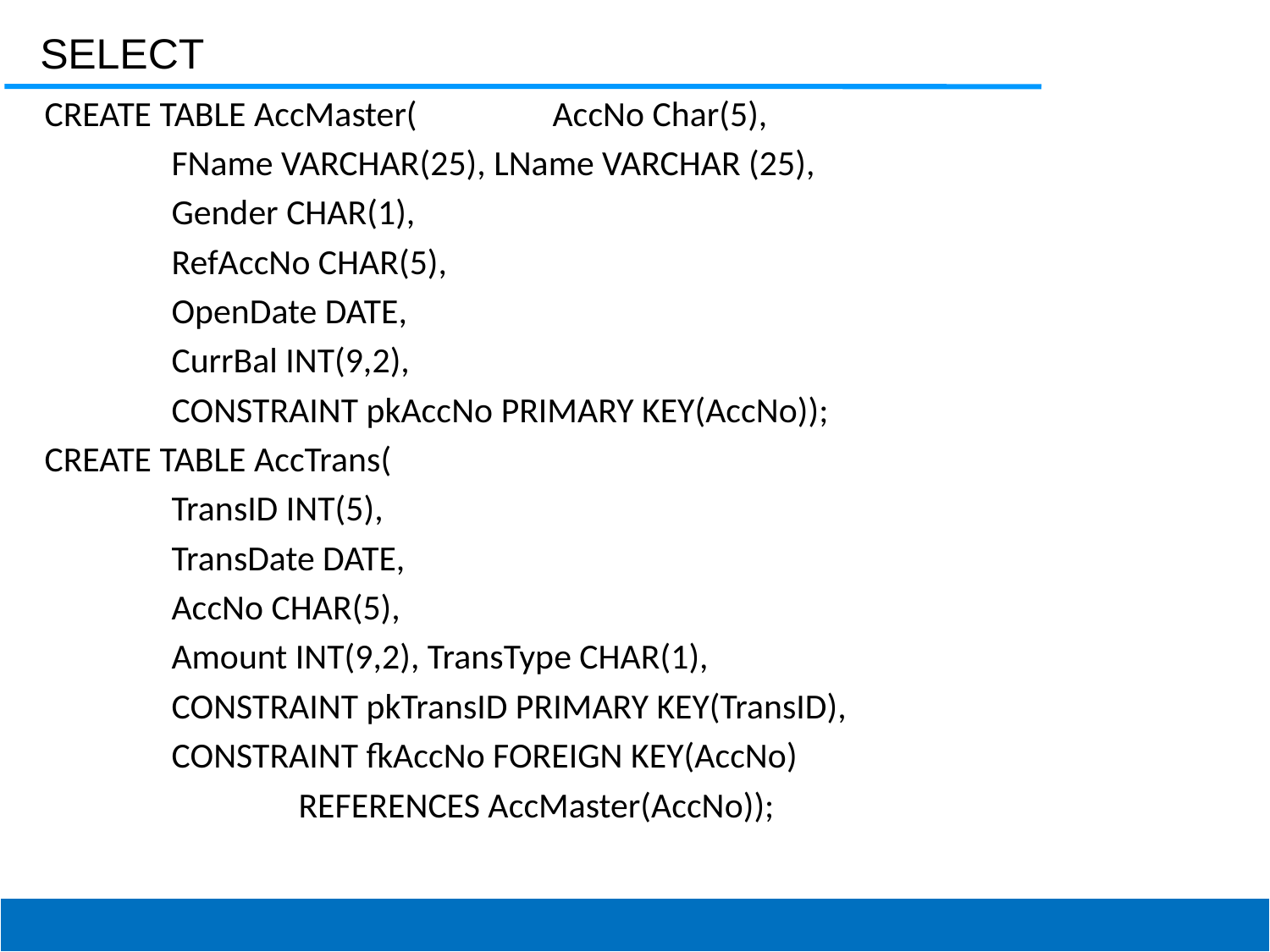

SELECT
CREATE TABLE AccMaster( 	AccNo Char(5),
	FName VARCHAR(25), LName VARCHAR (25),
	Gender CHAR(1),
	RefAccNo CHAR(5),
	OpenDate DATE,
	CurrBal INT(9,2),
	CONSTRAINT pkAccNo PRIMARY KEY(AccNo));
CREATE TABLE AccTrans(
	TransID INT(5),
	TransDate DATE,
	AccNo CHAR(5),
	Amount INT(9,2), TransType CHAR(1),
	CONSTRAINT pkTransID PRIMARY KEY(TransID),
	CONSTRAINT fkAccNo FOREIGN KEY(AccNo)
		REFERENCES AccMaster(AccNo));